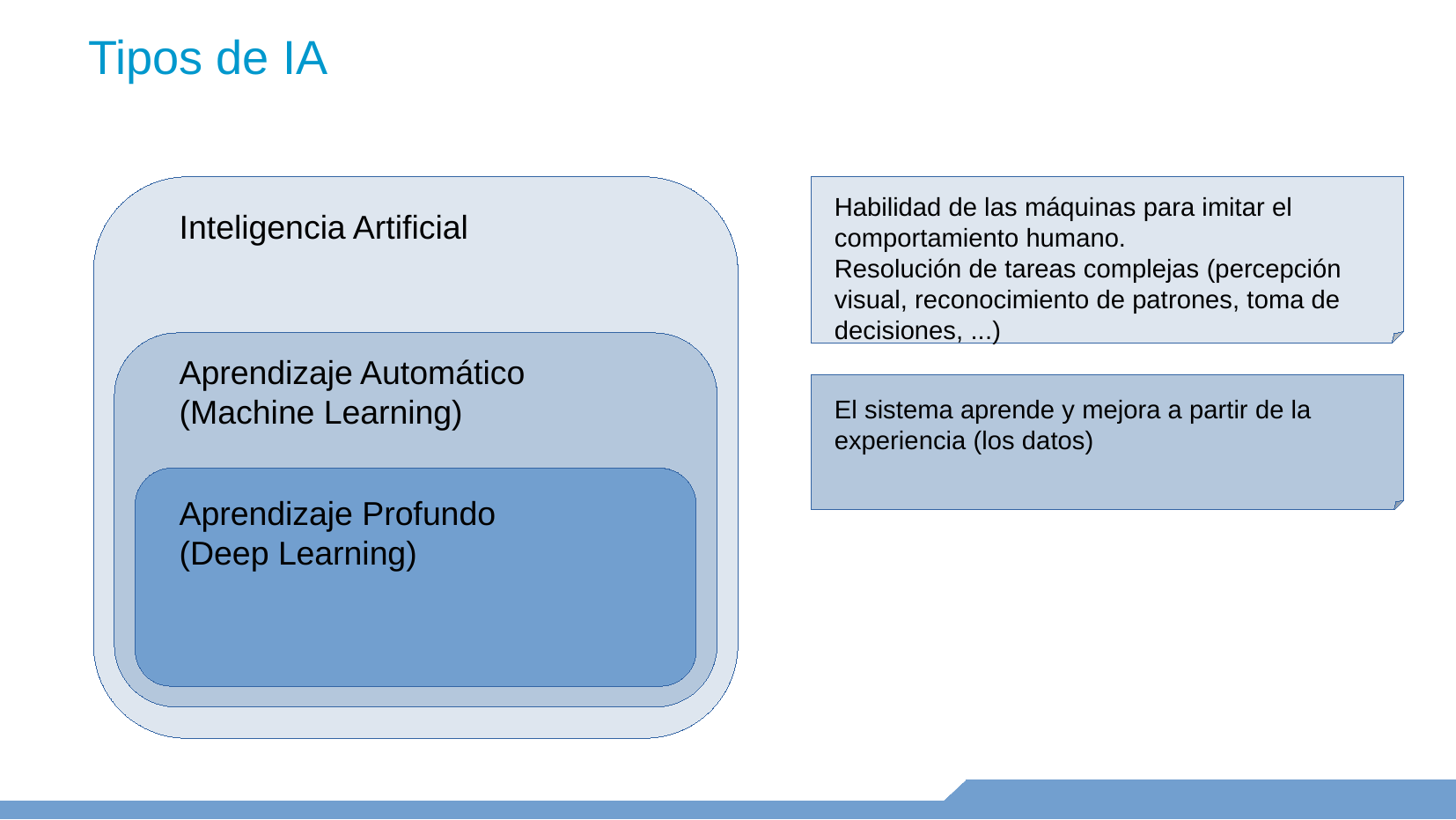

Tipos de IA

Habilidad de las máquinas para imitar el comportamiento humano.
Resolución de tareas complejas (percepción visual, reconocimiento de patrones, toma de decisiones, ...)
Inteligencia Artificial

Aprendizaje Automático
(Machine Learning)

El sistema aprende y mejora a partir de la experiencia (los datos)

Aprendizaje Profundo
(Deep Learning)